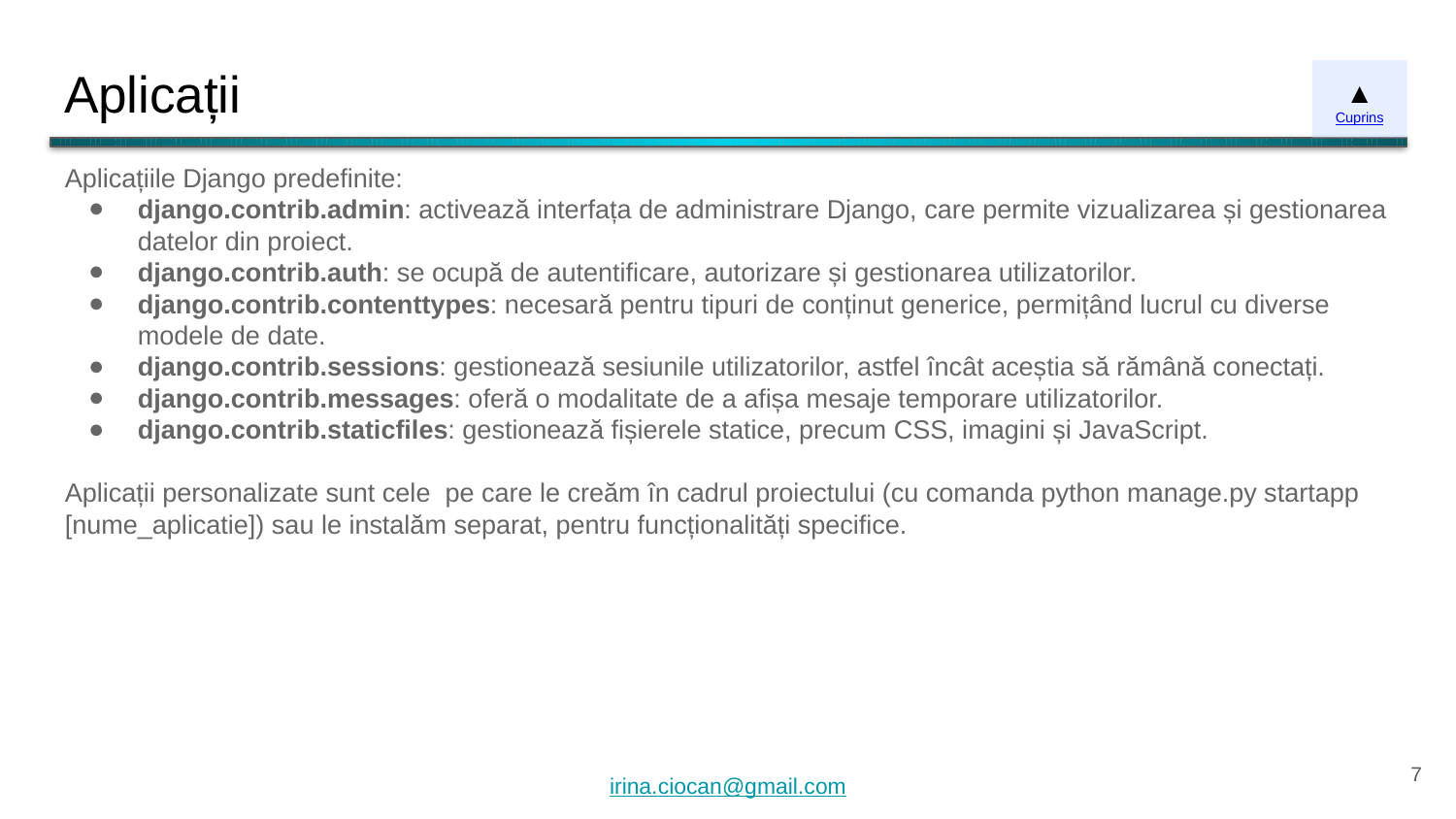

# Aplicații
▲
Cuprins

Aplicațiile Django predefinite:
django.contrib.admin: activează interfața de administrare Django, care permite vizualizarea și gestionarea datelor din proiect.
django.contrib.auth: se ocupă de autentificare, autorizare și gestionarea utilizatorilor.
django.contrib.contenttypes: necesară pentru tipuri de conținut generice, permițând lucrul cu diverse modele de date.
django.contrib.sessions: gestionează sesiunile utilizatorilor, astfel încât aceștia să rămână conectați.
django.contrib.messages: oferă o modalitate de a afișa mesaje temporare utilizatorilor.
django.contrib.staticfiles: gestionează fișierele statice, precum CSS, imagini și JavaScript.

Aplicații personalizate sunt cele  pe care le creăm în cadrul proiectului (cu comanda python manage.py startapp [nume_aplicatie]) sau le instalăm separat, pentru funcționalități specifice.
7
irina.ciocan@gmail.com